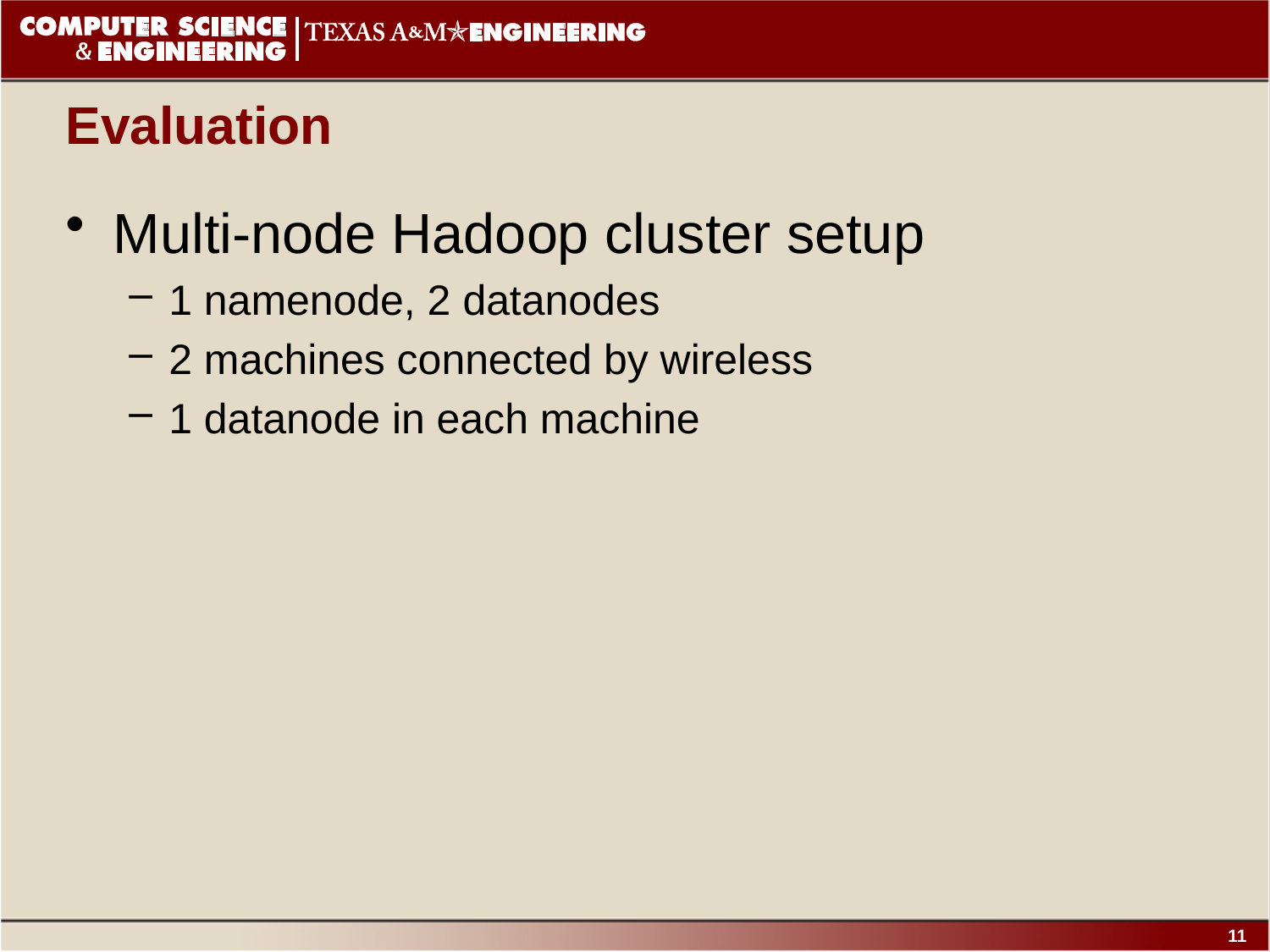

# Evaluation
Multi-node Hadoop cluster setup
1 namenode, 2 datanodes
2 machines connected by wireless
1 datanode in each machine
11